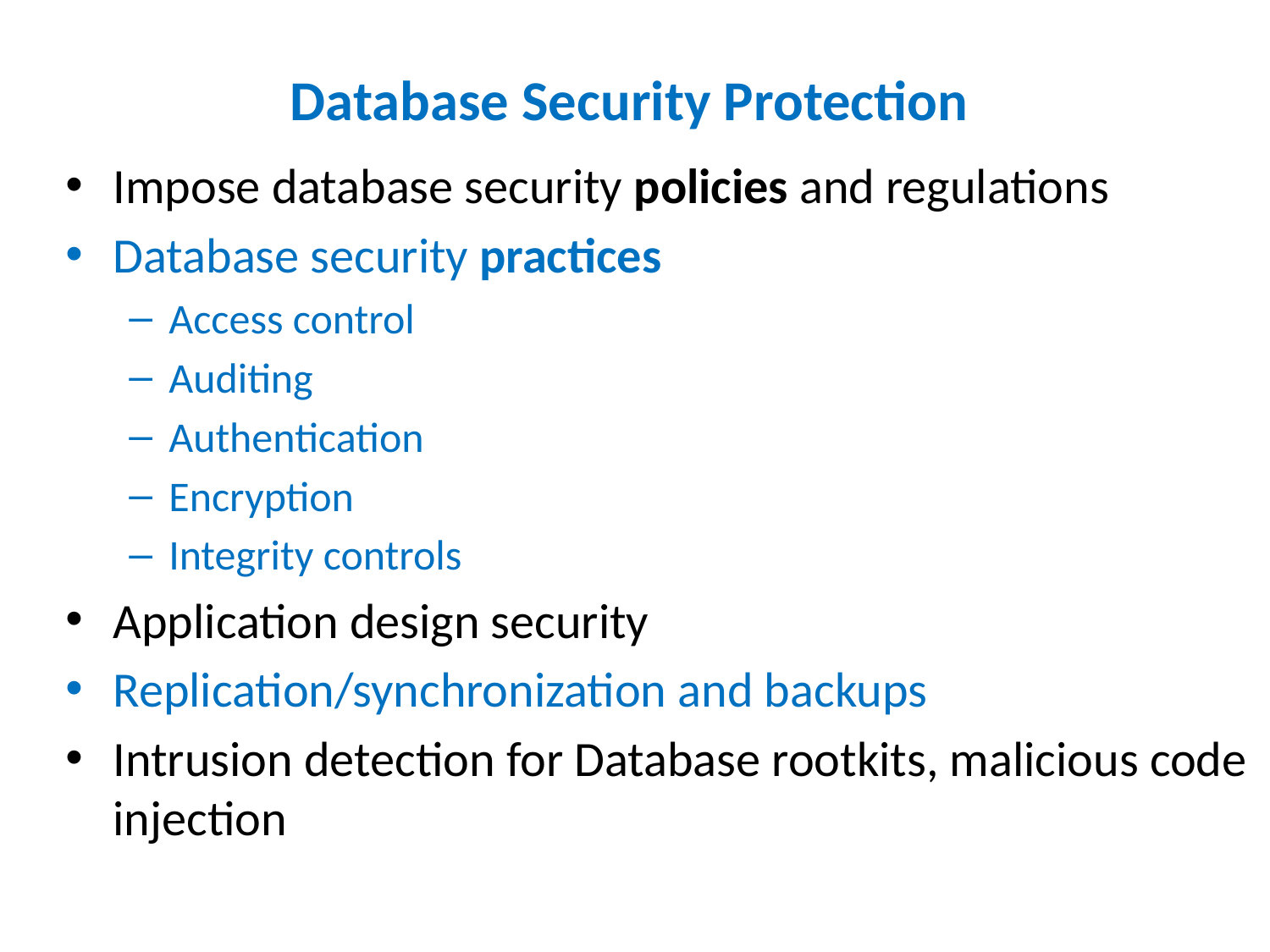

# Database Security Protection
Impose database security policies and regulations
Database security practices
Access control
Auditing
Authentication
Encryption
Integrity controls
Application design security
Replication/synchronization and backups
Intrusion detection for Database rootkits, malicious code injection